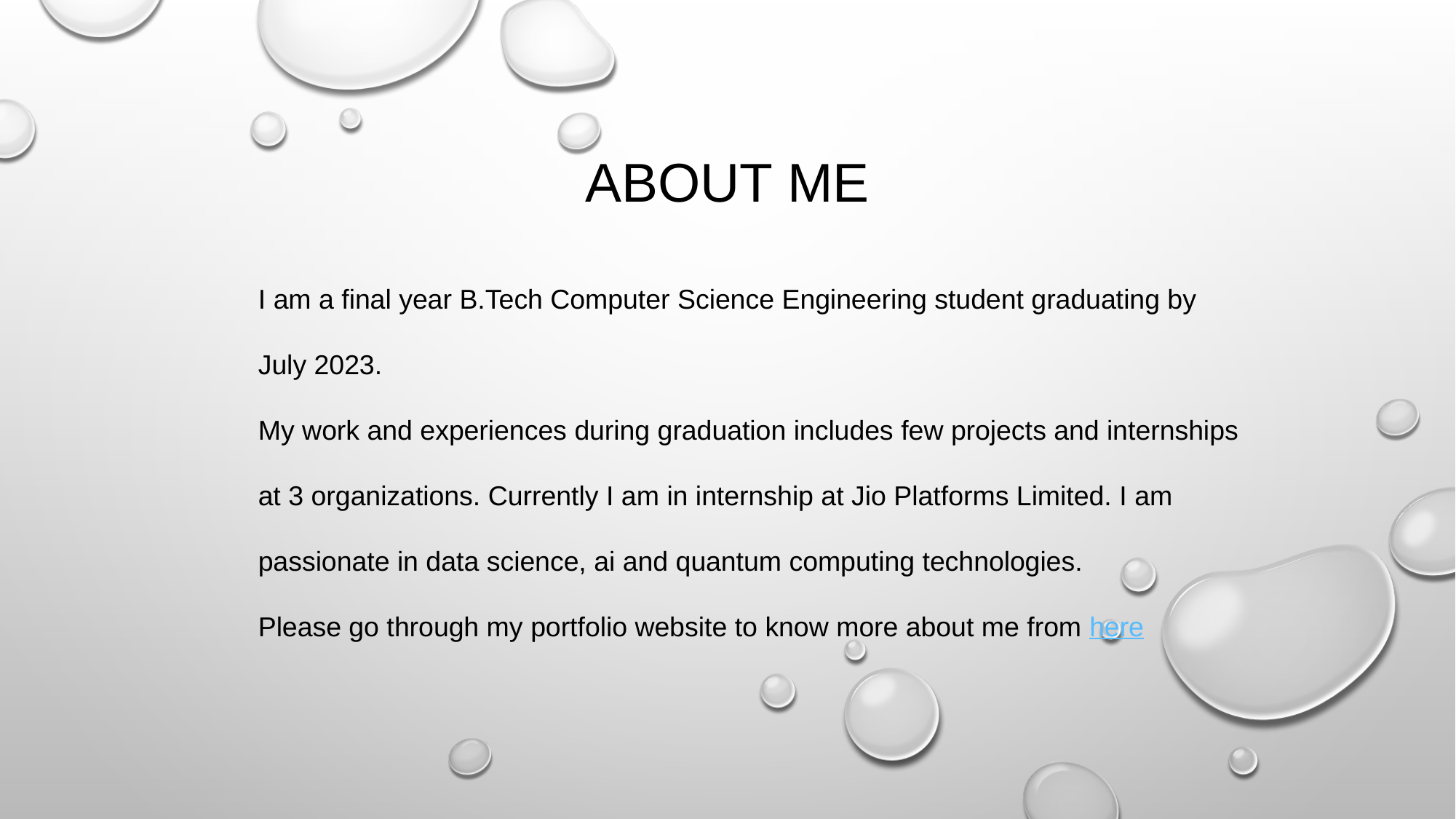

ABOUT ME
I am a final year B.Tech Computer Science Engineering student graduating by July 2023.
My work and experiences during graduation includes few projects and internships at 3 organizations. Currently I am in internship at Jio Platforms Limited. I am passionate in data science, ai and quantum computing technologies.
Please go through my portfolio website to know more about me from here